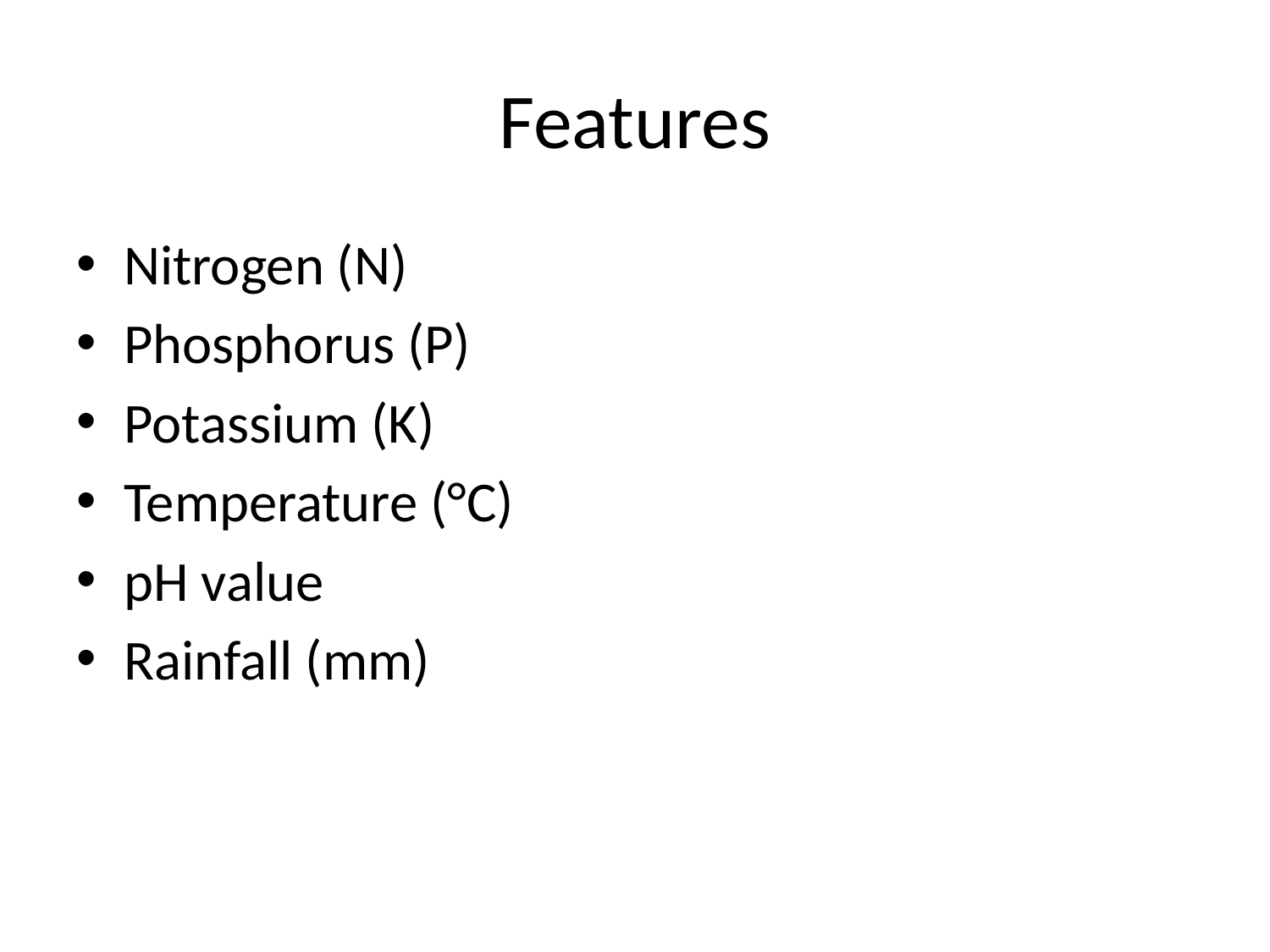

# Features
Nitrogen (N)
Phosphorus (P)
Potassium (K)
Temperature (°C)
pH value
Rainfall (mm)